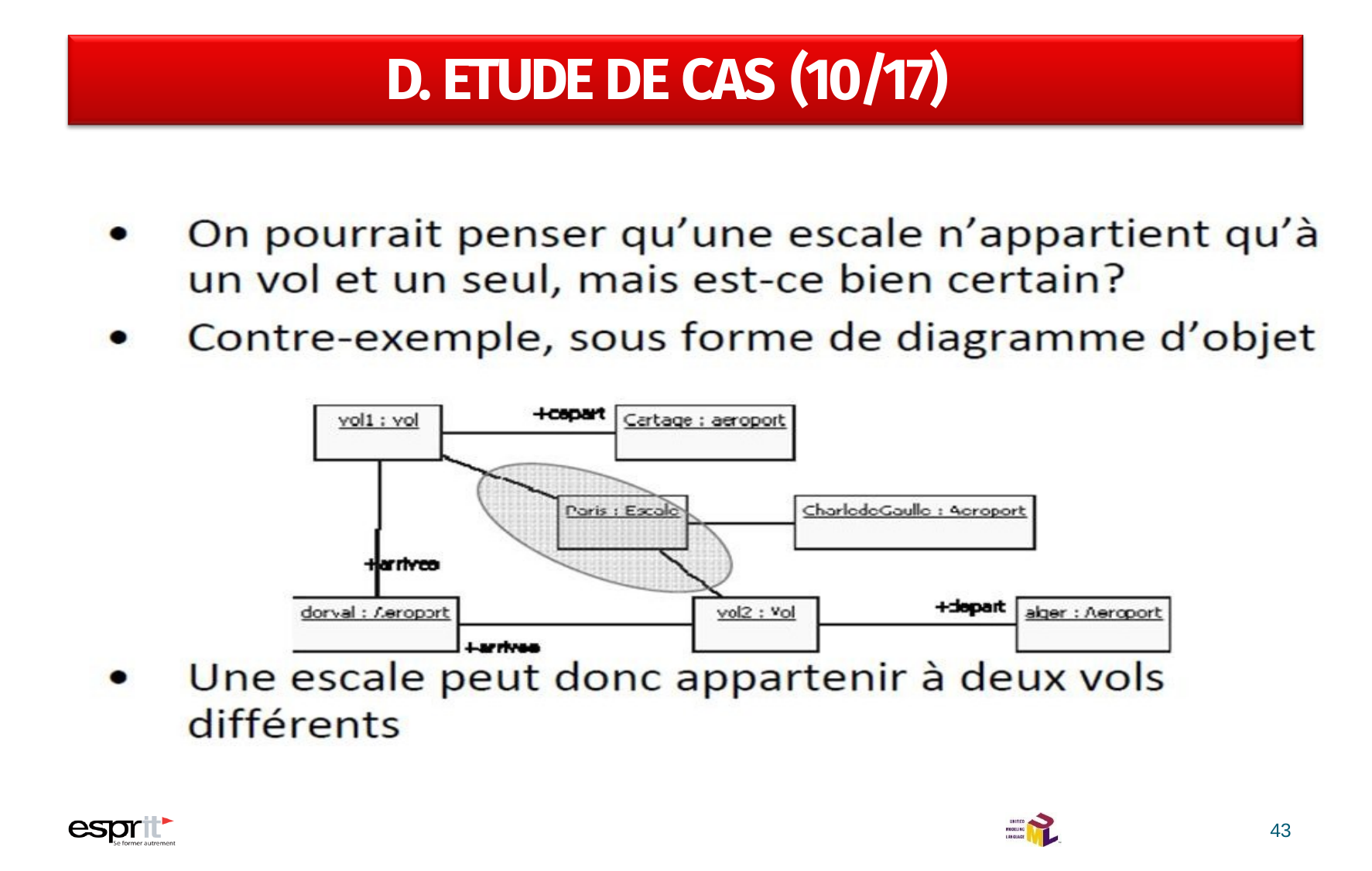

# D. ETUDE DE CAS (10/17)

43